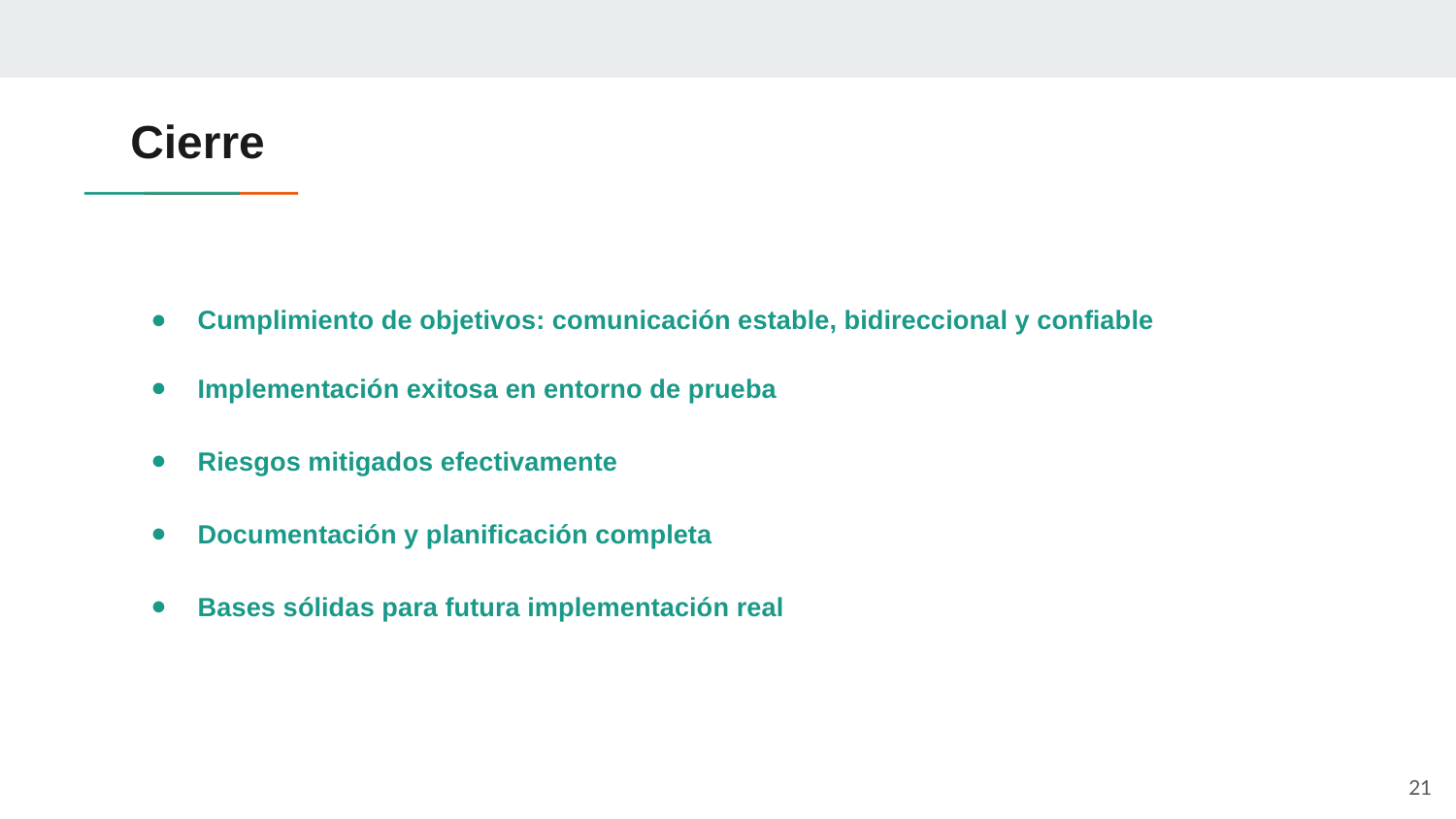

# Cierre
Cumplimiento de objetivos: comunicación estable, bidireccional y confiable
Implementación exitosa en entorno de prueba
Riesgos mitigados efectivamente
Documentación y planificación completa
Bases sólidas para futura implementación real

21